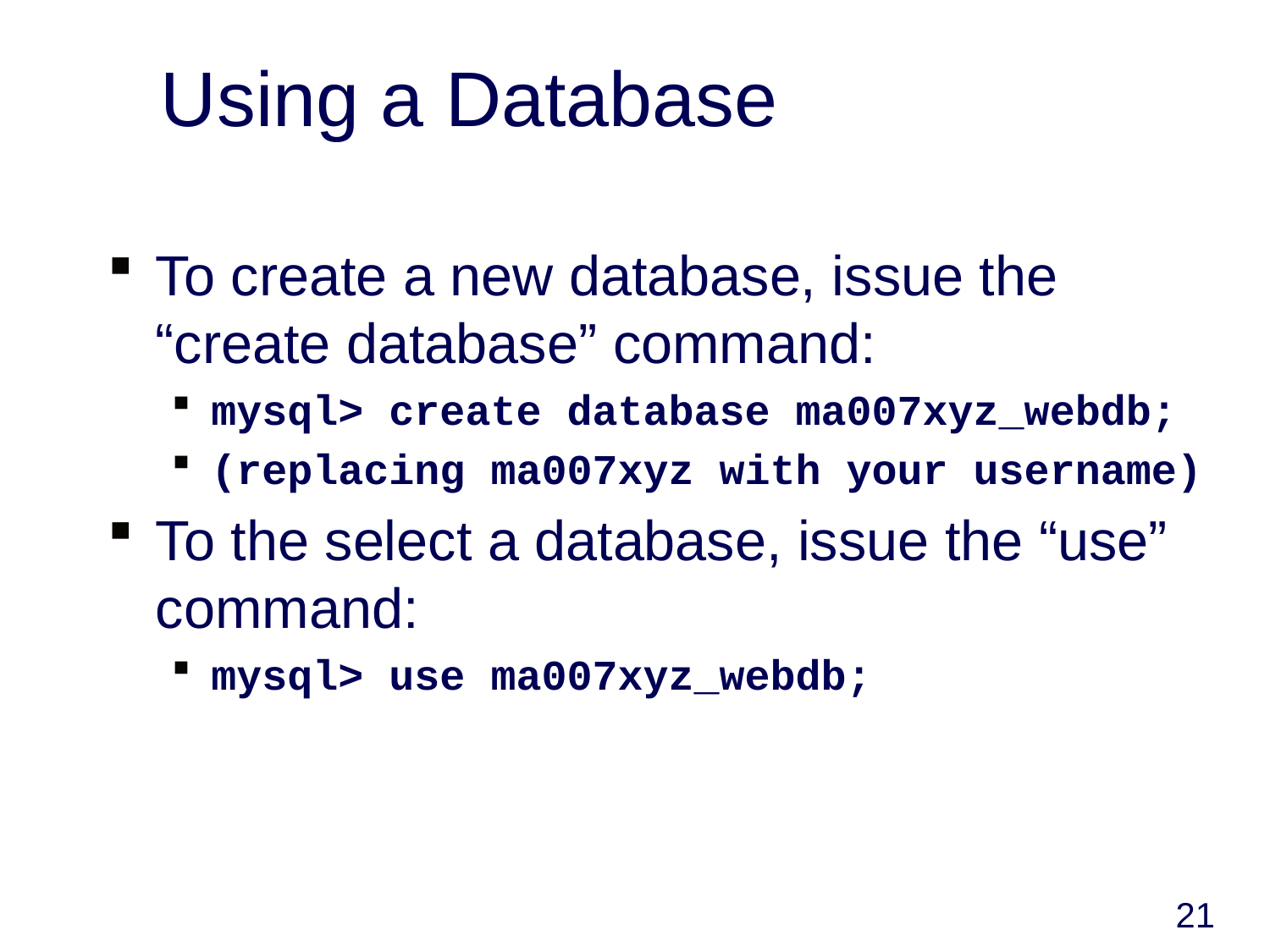

# Using a Database
To create a new database, issue the “create database” command:
mysql> create database ma007xyz_webdb;
(replacing ma007xyz with your username)
To the select a database, issue the “use” command:
mysql> use ma007xyz_webdb;

21